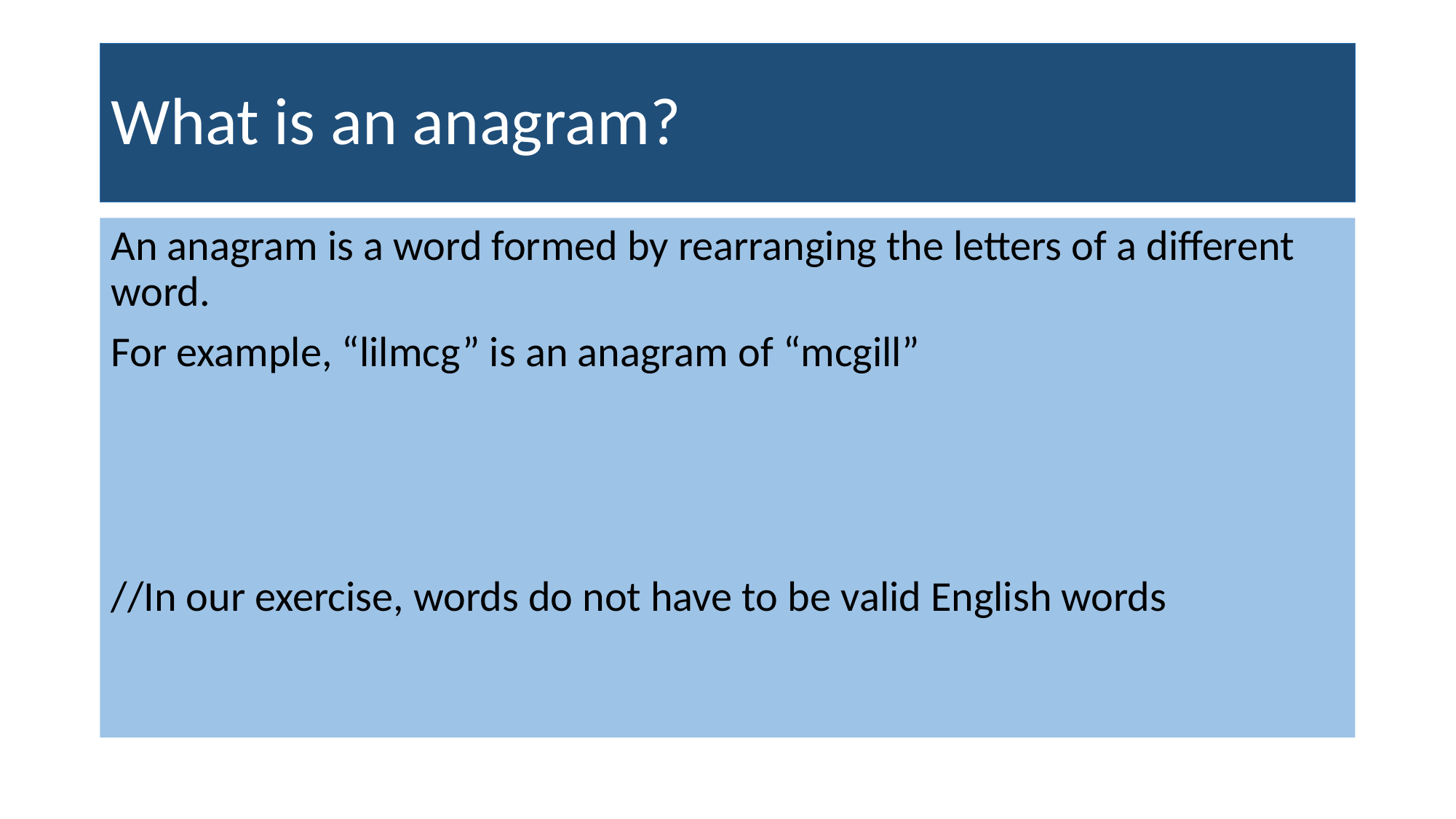

# What is an anagram?
An anagram is a word formed by rearranging the letters of a different word.
For example, “lilmcg” is an anagram of “mcgill”

//In our exercise, words do not have to be valid English words